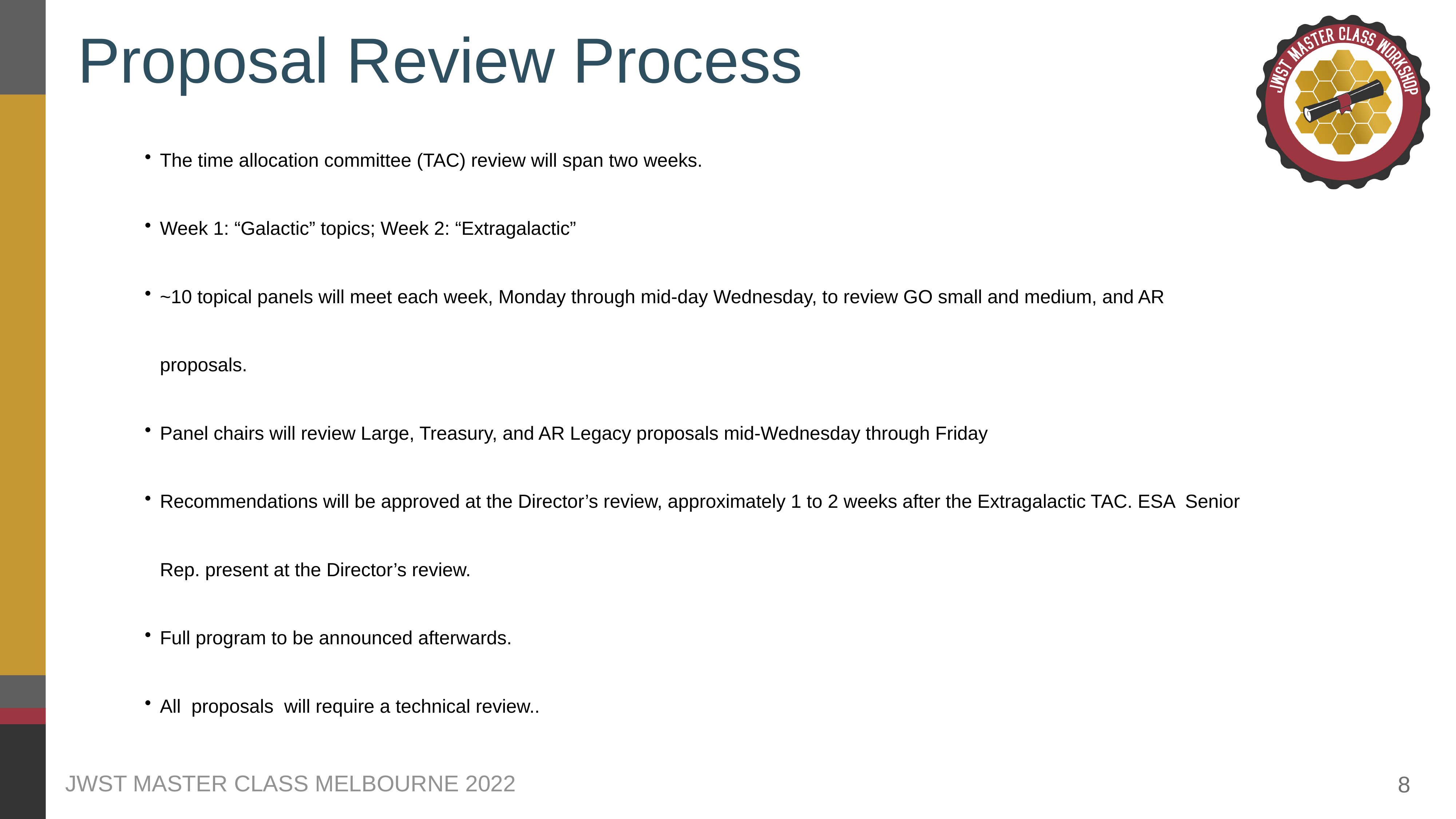

# Proposal Review Process
The time allocation committee (TAC) review will span two weeks.
Week 1: “Galactic” topics; Week 2: “Extragalactic”
~10 topical panels will meet each week, Monday through mid-day Wednesday, to review GO small and medium, and AR proposals.
Panel chairs will review Large, Treasury, and AR Legacy proposals mid-Wednesday through Friday
Recommendations will be approved at the Director’s review, approximately 1 to 2 weeks after the Extragalactic TAC. ESA  Senior Rep. present at the Director’s review.
Full program to be announced afterwards.
All  proposals  will require a technical review..
8